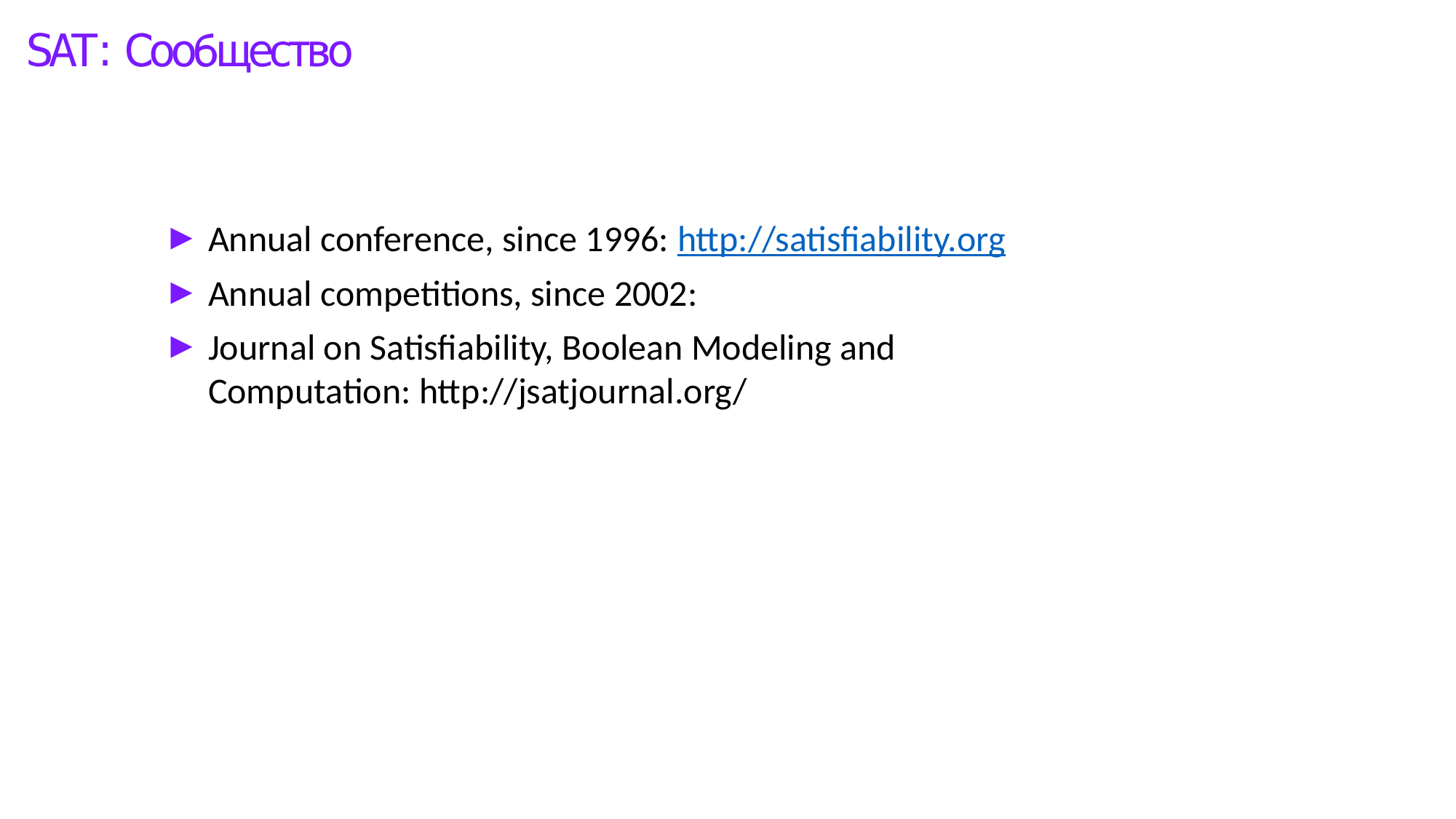

# SAT: Сообщество
Annual conference, since 1996: http://satisfiability.org
Annual competitions, since 2002:
Journal on Satisfiability, Boolean Modeling and Computation: http://jsatjournal.org/